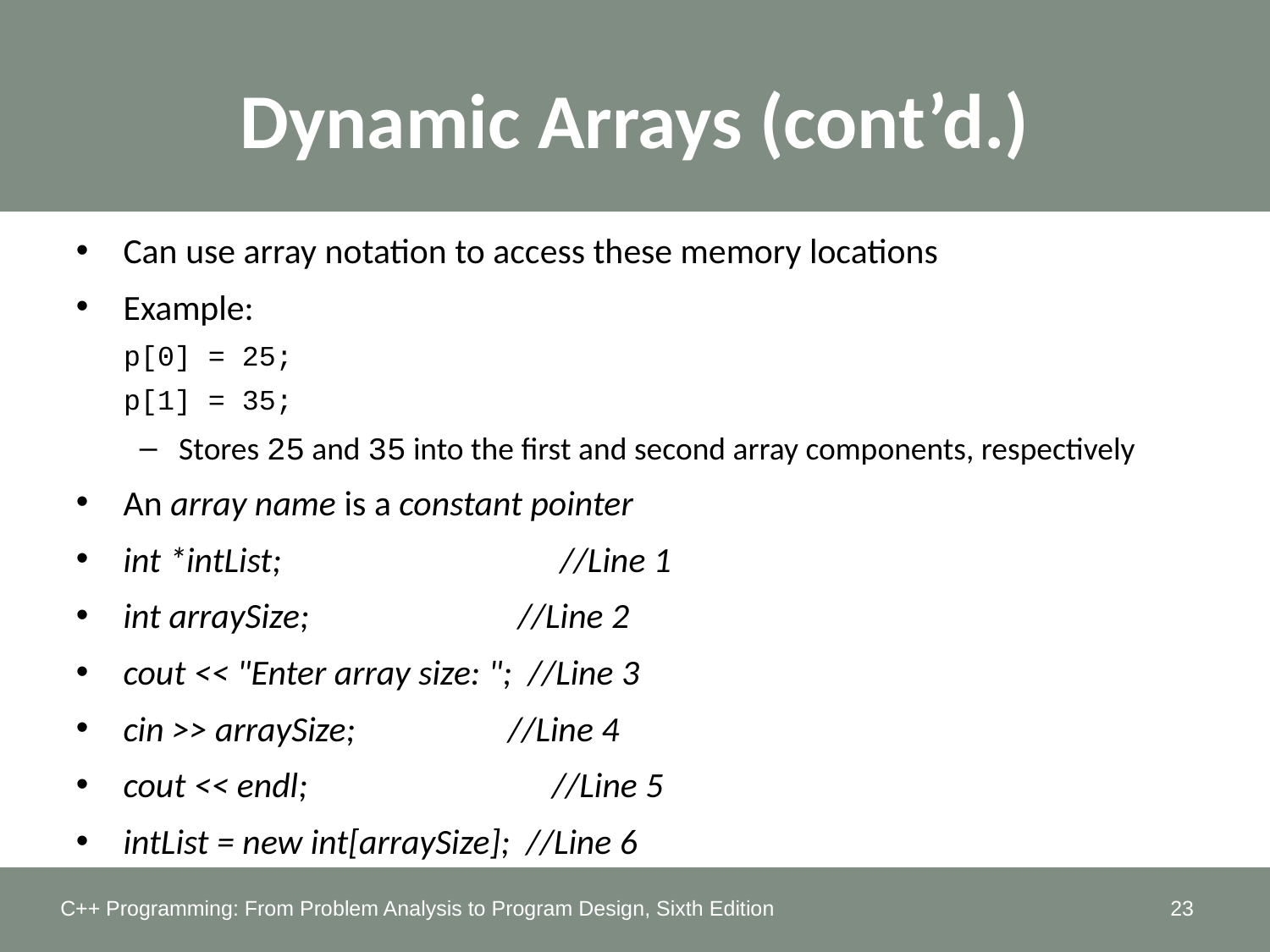

Dynamic Arrays (cont’d.)
Can use array notation to access these memory locations
Example:
	p[0] = 25;
	p[1] = 35;
Stores 25 and 35 into the first and second array components, respectively
An array name is a constant pointer
int *intList; 		       //Line 1
int arraySize;                          //Line 2
cout << "Enter array size: ";  //Line 3
cin >> arraySize;                   //Line 4
cout << endl; 		      //Line 5
intList = new int[arraySize];  //Line 6

C++ Programming: From Problem Analysis to Program Design, Sixth Edition
23